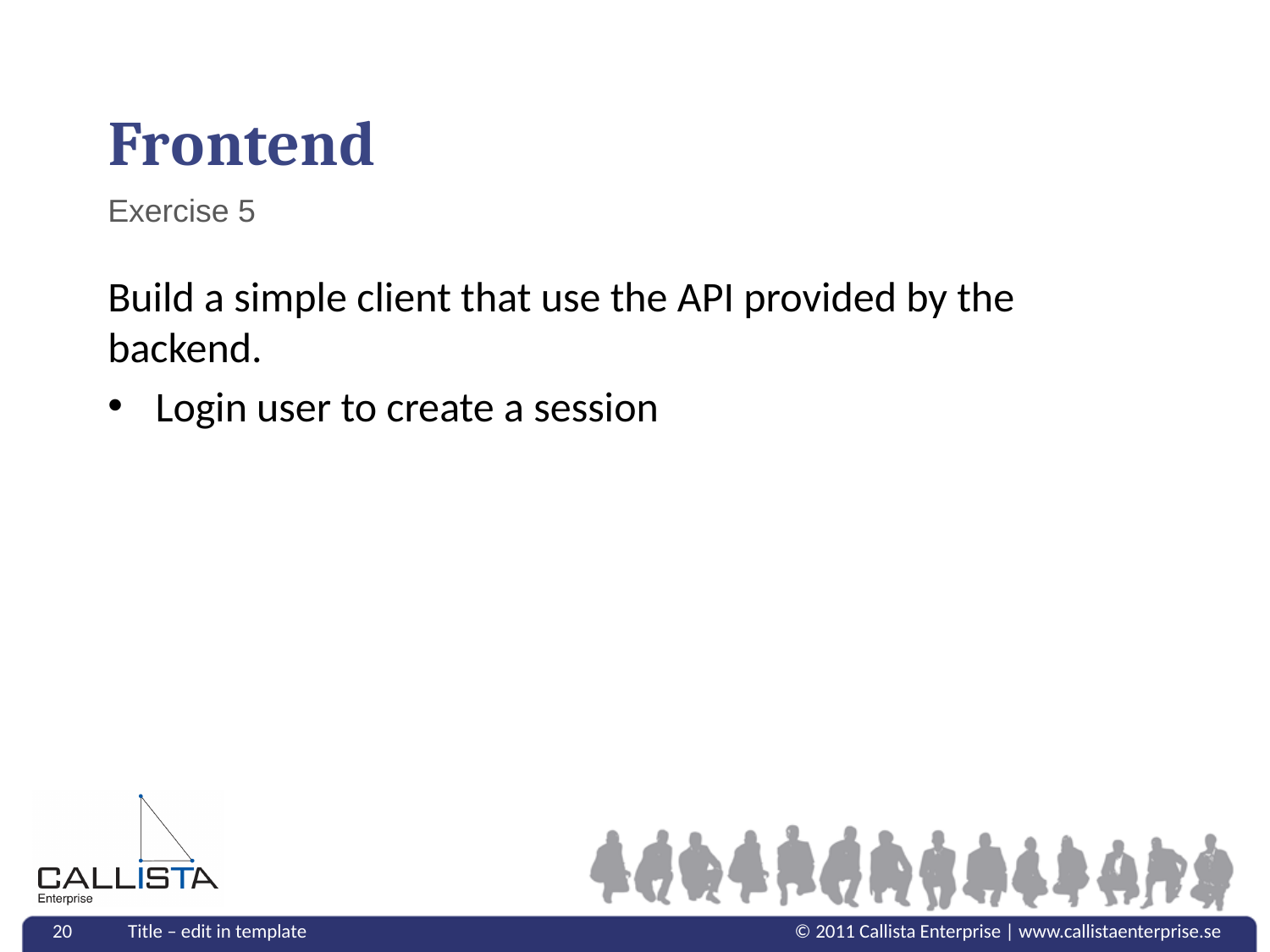

# Frontend
Exercise 5
Build a simple client that use the API provided by the backend.
Login user to create a session

20